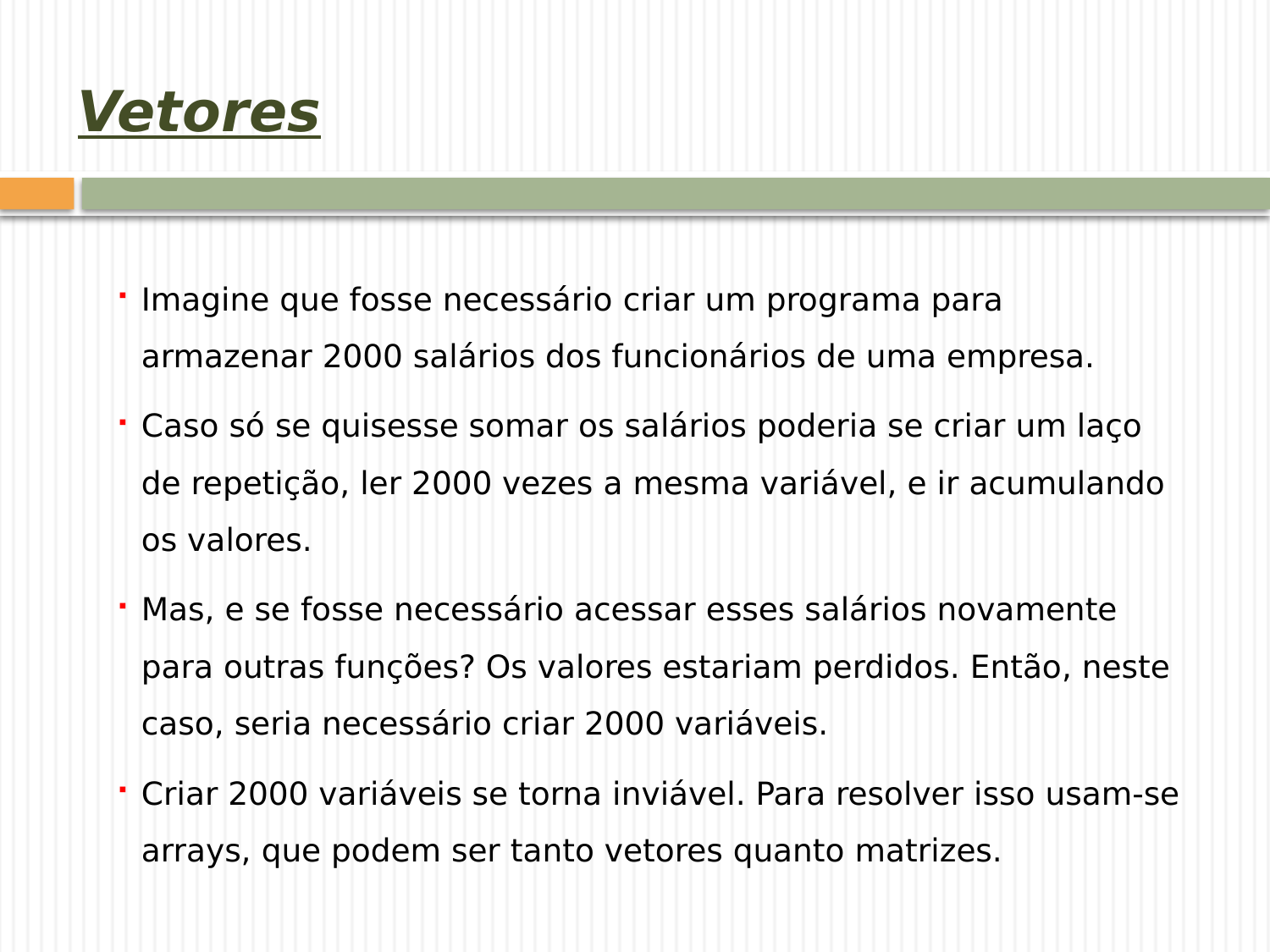

# Vetores
Imagine que fosse necessário criar um programa para armazenar 2000 salários dos funcionários de uma empresa.
Caso só se quisesse somar os salários poderia se criar um laço de repetição, ler 2000 vezes a mesma variável, e ir acumulando os valores.
Mas, e se fosse necessário acessar esses salários novamente para outras funções? Os valores estariam perdidos. Então, neste caso, seria necessário criar 2000 variáveis.
Criar 2000 variáveis se torna inviável. Para resolver isso usam-se arrays, que podem ser tanto vetores quanto matrizes.